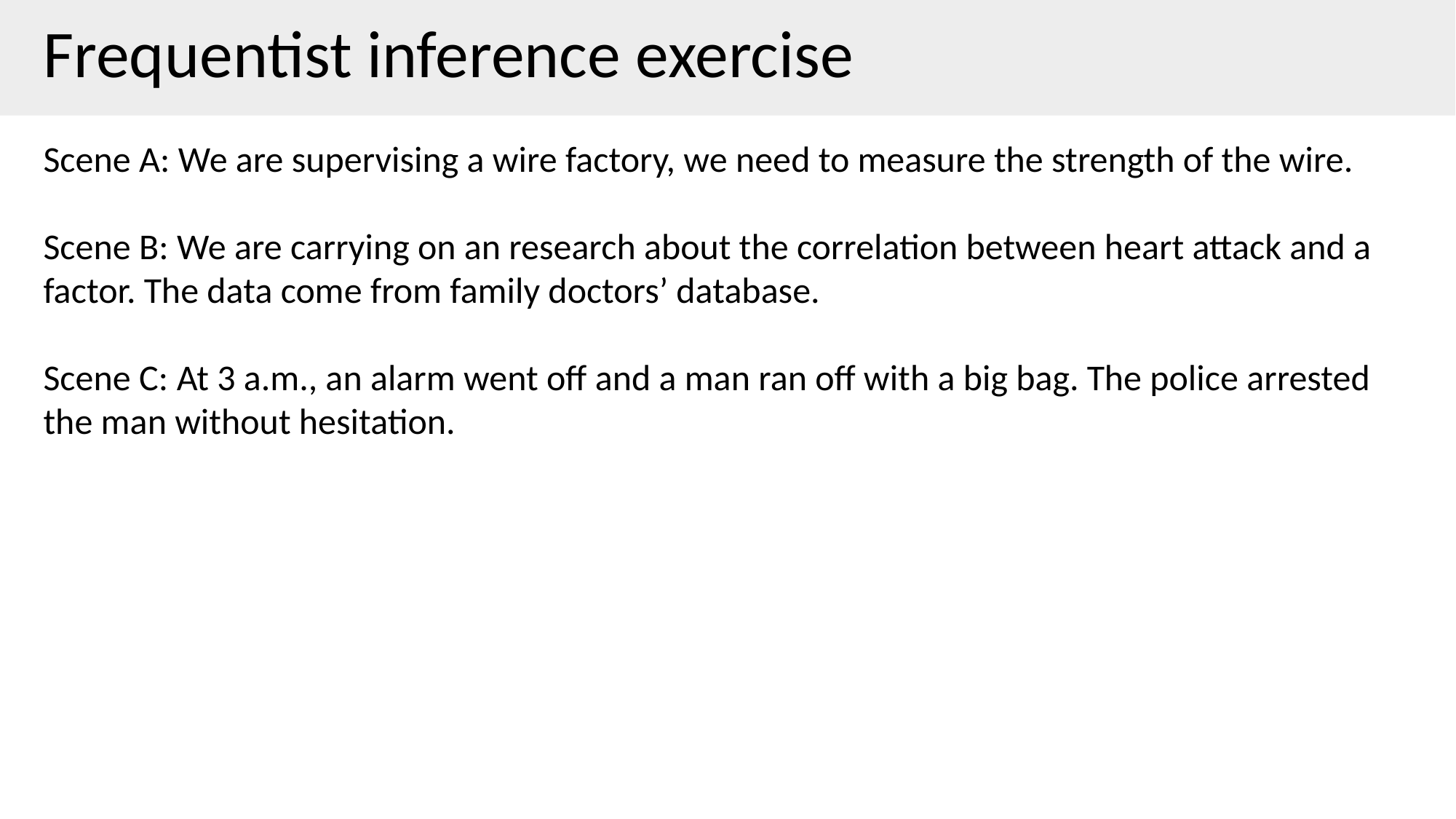

Frequentist inference exercise
Scene A: We are supervising a wire factory, we need to measure the strength of the wire.

Scene B: We are carrying on an research about the correlation between heart attack and a factor. The data come from family doctors’ database.

Scene C: At 3 a.m., an alarm went off and a man ran off with a big bag. The police arrested the man without hesitation.